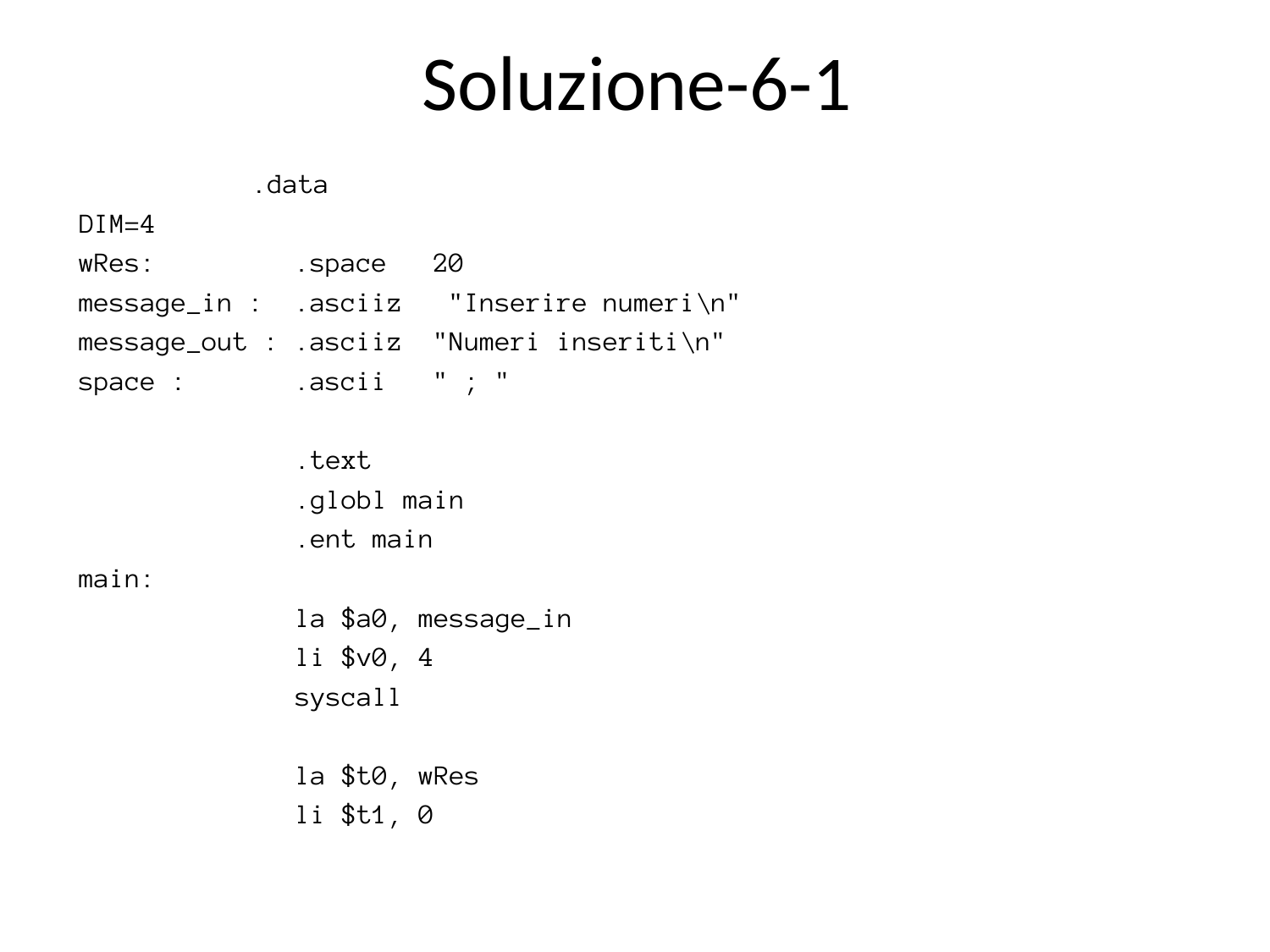

# Soluzione-6-1
 	   .data
DIM=4
wRes:         .space   20
message_in :  .asciiz   "Inserire numeri\n"
message_out : .asciiz  "Numeri inseriti\n"
space :       .ascii   " ; "

              .text
              .globl main
              .ent main
main:
              la $a0, message_in
              li $v0, 4
              syscall

              la $t0, wRes
              li $t1, 0